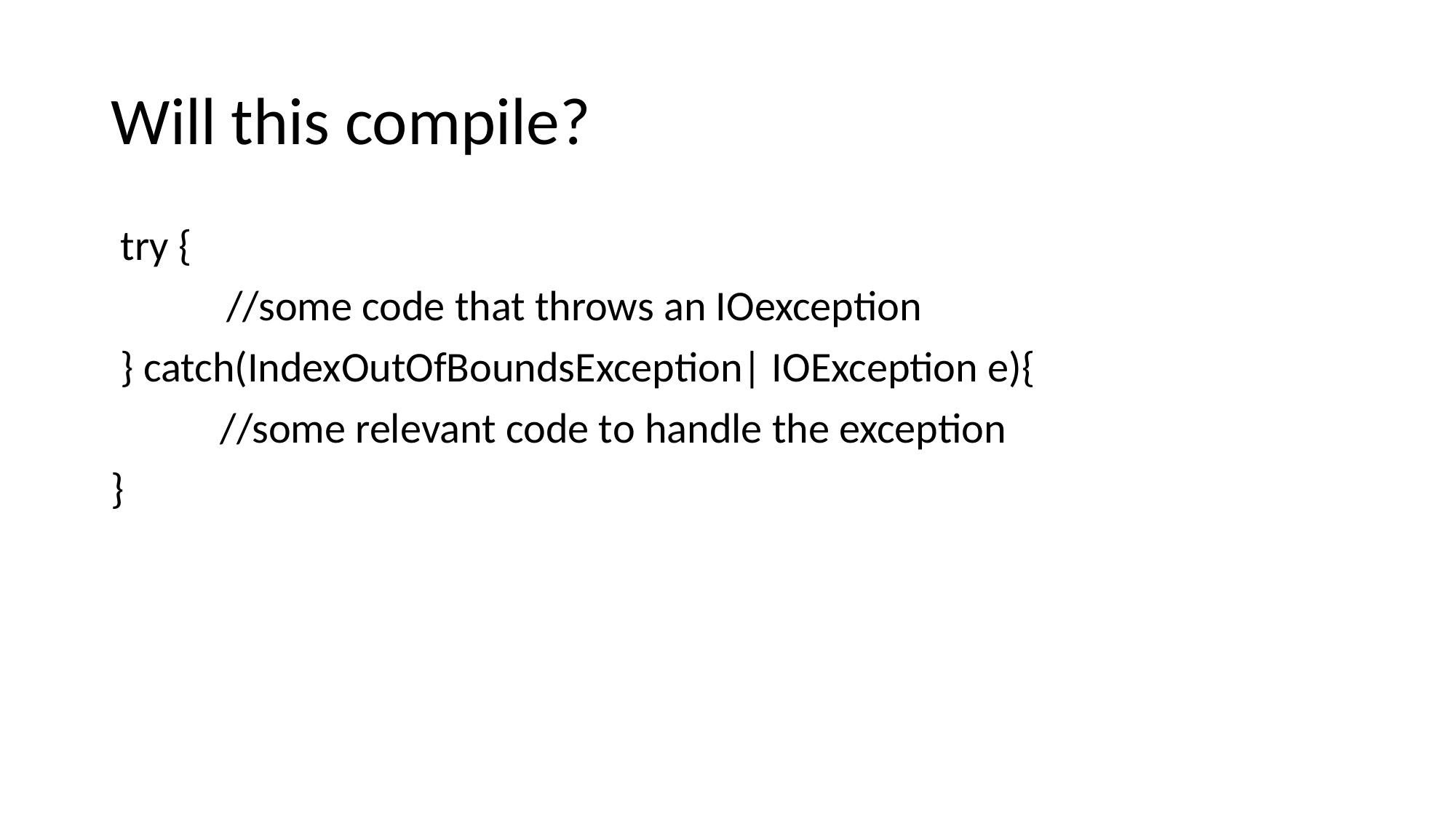

# Will this compile?
 try {
            //some code that throws an IOexception
 } catch(IndexOutOfBoundsException| IOException e){
	//some relevant code to handle the exception
}